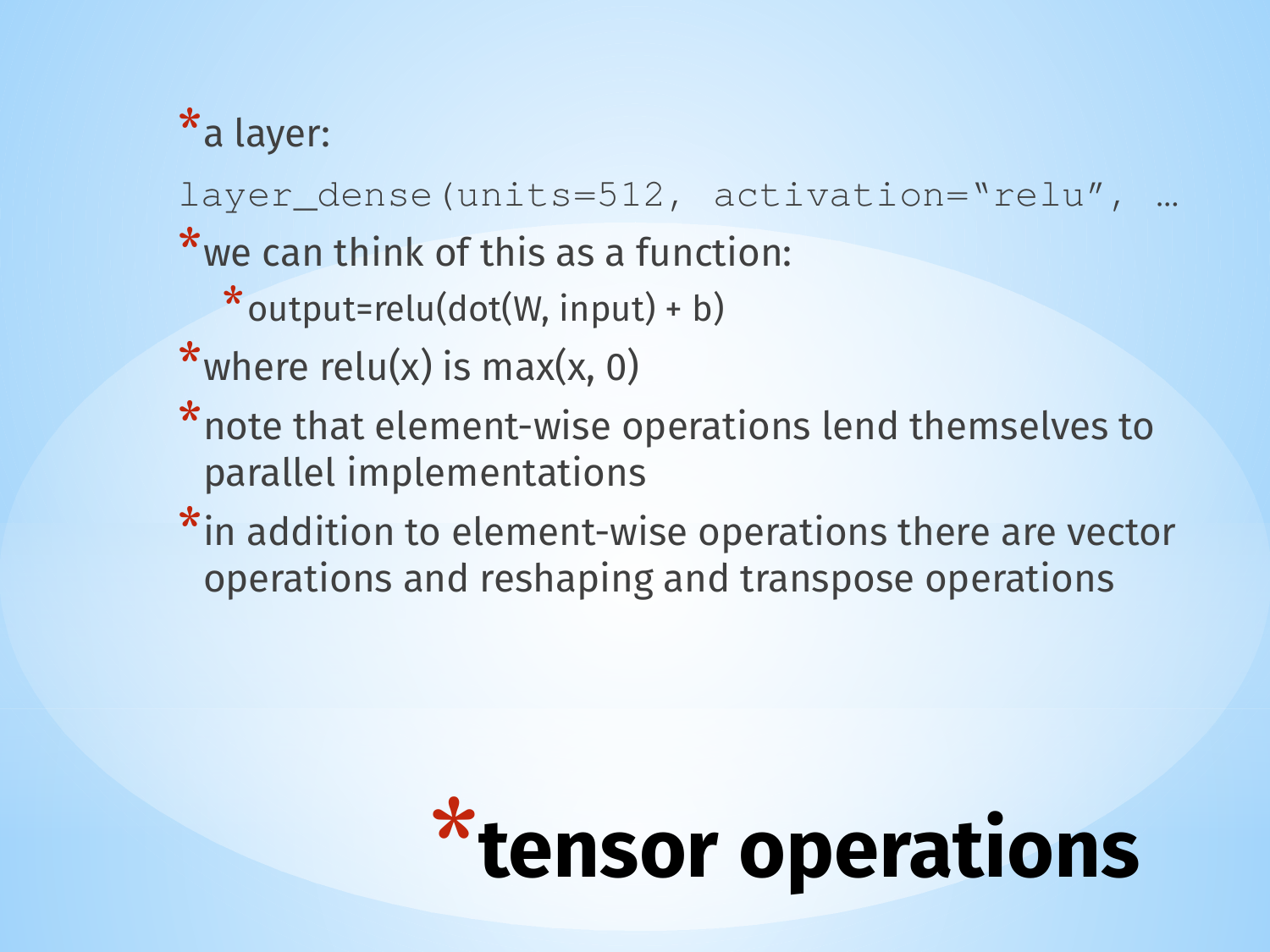

a layer:
layer_dense(units=512, activation=“relu”, …
we can think of this as a function:
output=relu(dot(W, input) + b)
where relu(x) is max(x, 0)
note that element-wise operations lend themselves to parallel implementations
in addition to element-wise operations there are vector operations and reshaping and transpose operations
# tensor operations